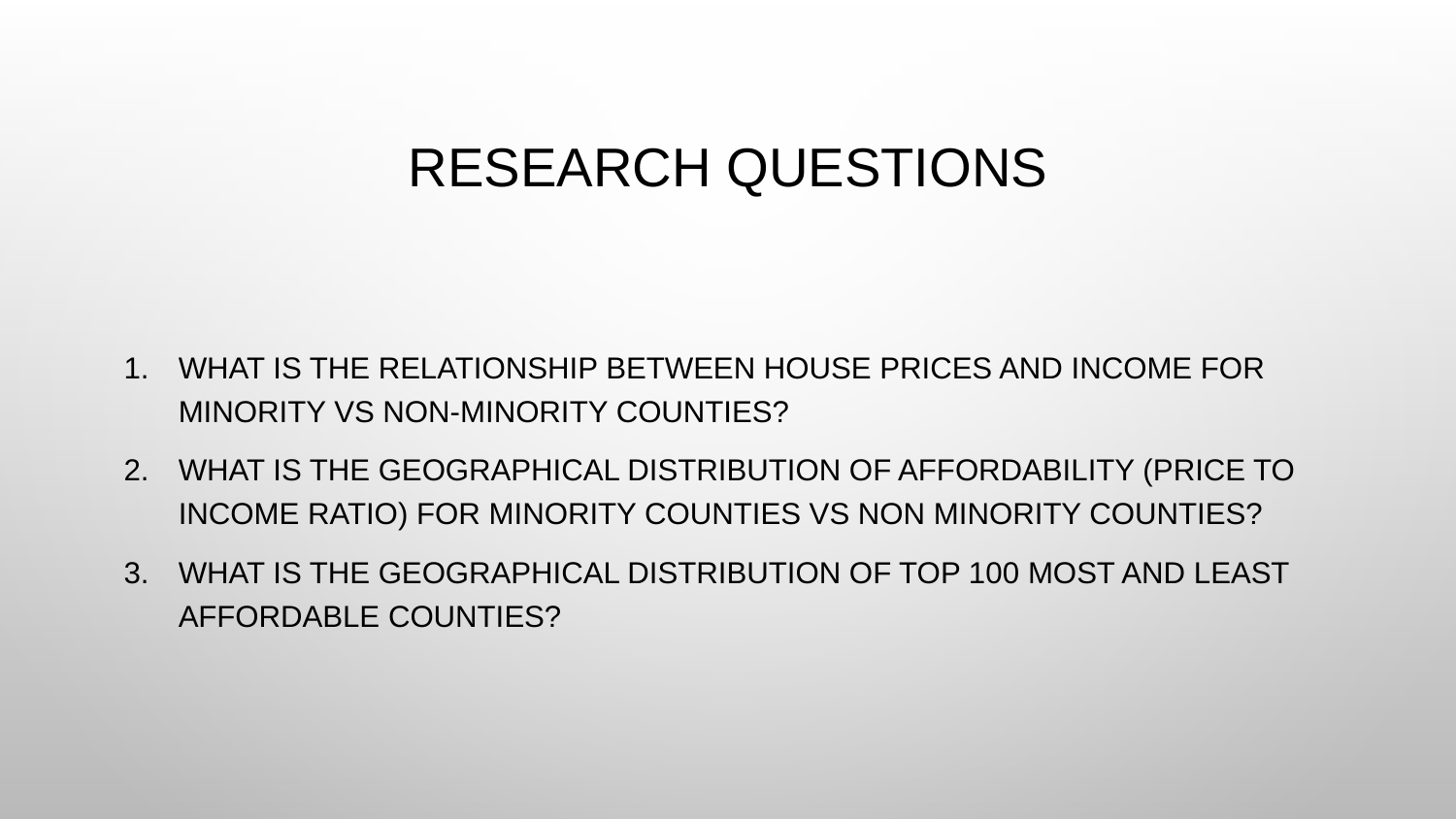

# Research questions
What is the relationship between house prices and income for minority vs non-minority counties?
What is the geographical distribution of affordability (price to income ratio) for minority counties vs non minority counties?
What is the geographical distribution of top 100 most and least affordable counties?